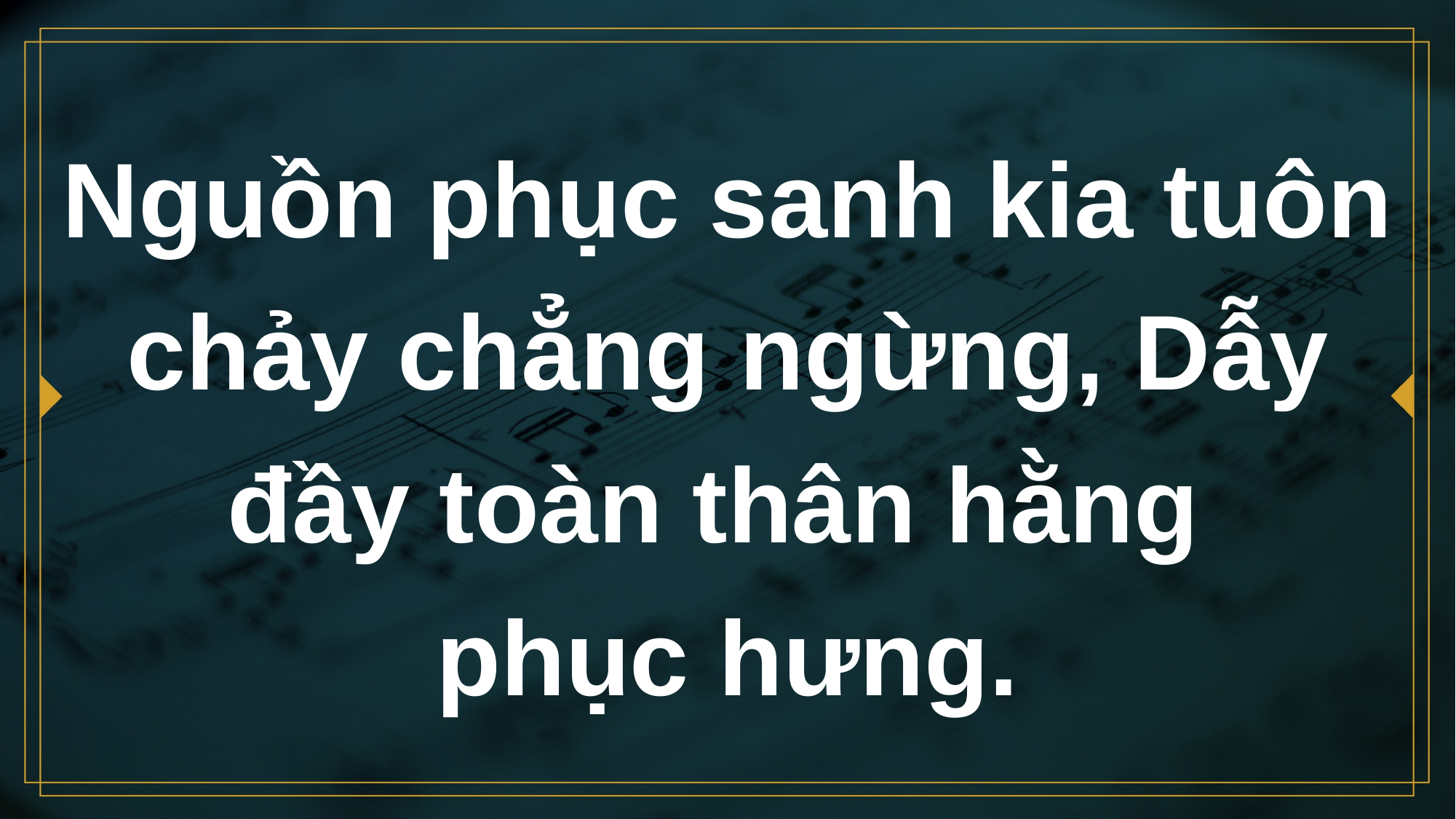

# Nguồn phục sanh kia tuôn chảy chẳng ngừng, Dẫy đầy toàn thân hằng phục hưng.